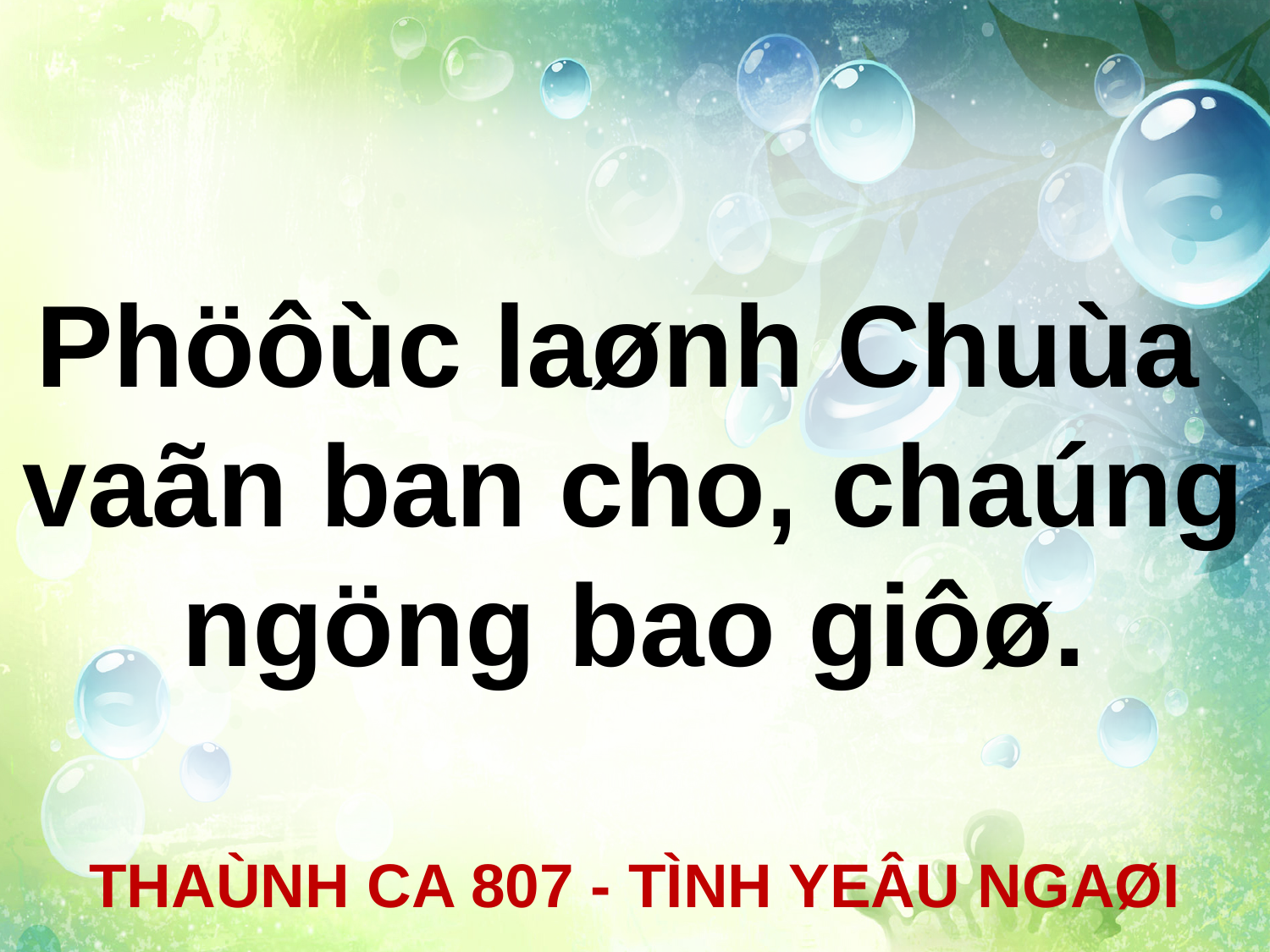

Phöôùc laønh Chuùa
vaãn ban cho, chaúng ngöng bao giôø.
THAÙNH CA 807 - TÌNH YEÂU NGAØI